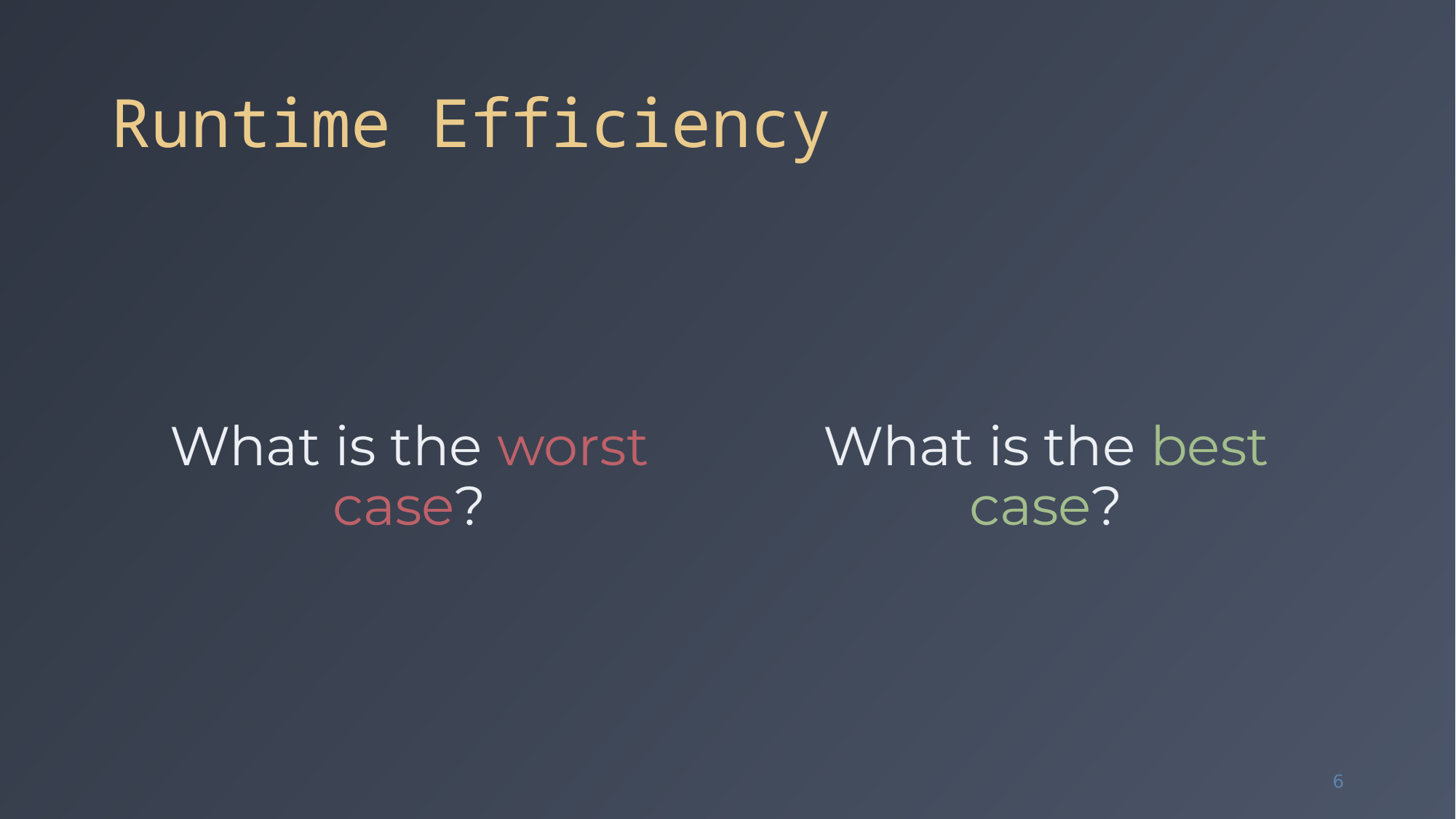

# Runtime Efficiency
What is the worst case?
What is the best case?
6